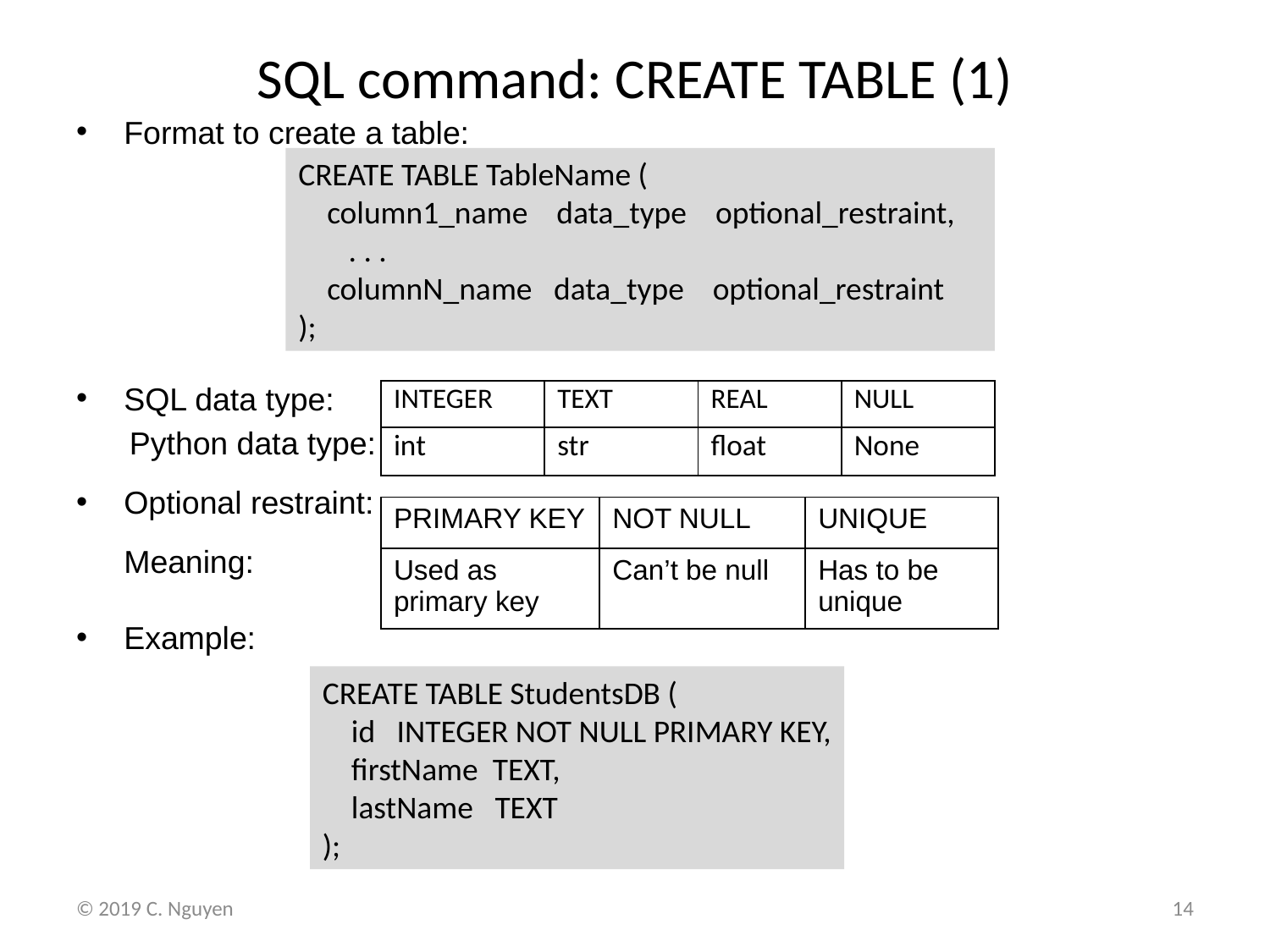

# SQL command: CREATE TABLE (1)
Format to create a table:

SQL data type:
      Python data type:
Optional restraint:
	Meaning:

Example:
CREATE TABLE TableName (
    column1_name    data_type    optional_restraint,
       . . .
    columnN_name   data_type    optional_restraint
);
| INTEGER | TEXT | REAL | NULL |
| --- | --- | --- | --- |
| int | str | float | None |
| PRIMARY KEY | NOT NULL | UNIQUE |
| --- | --- | --- |
| Used as primary key | Can’t be null | Has to be unique |
CREATE TABLE StudentsDB (
    id   INTEGER NOT NULL PRIMARY KEY,
    firstName  TEXT,
    lastName   TEXT
);
© 2019 C. Nguyen
14